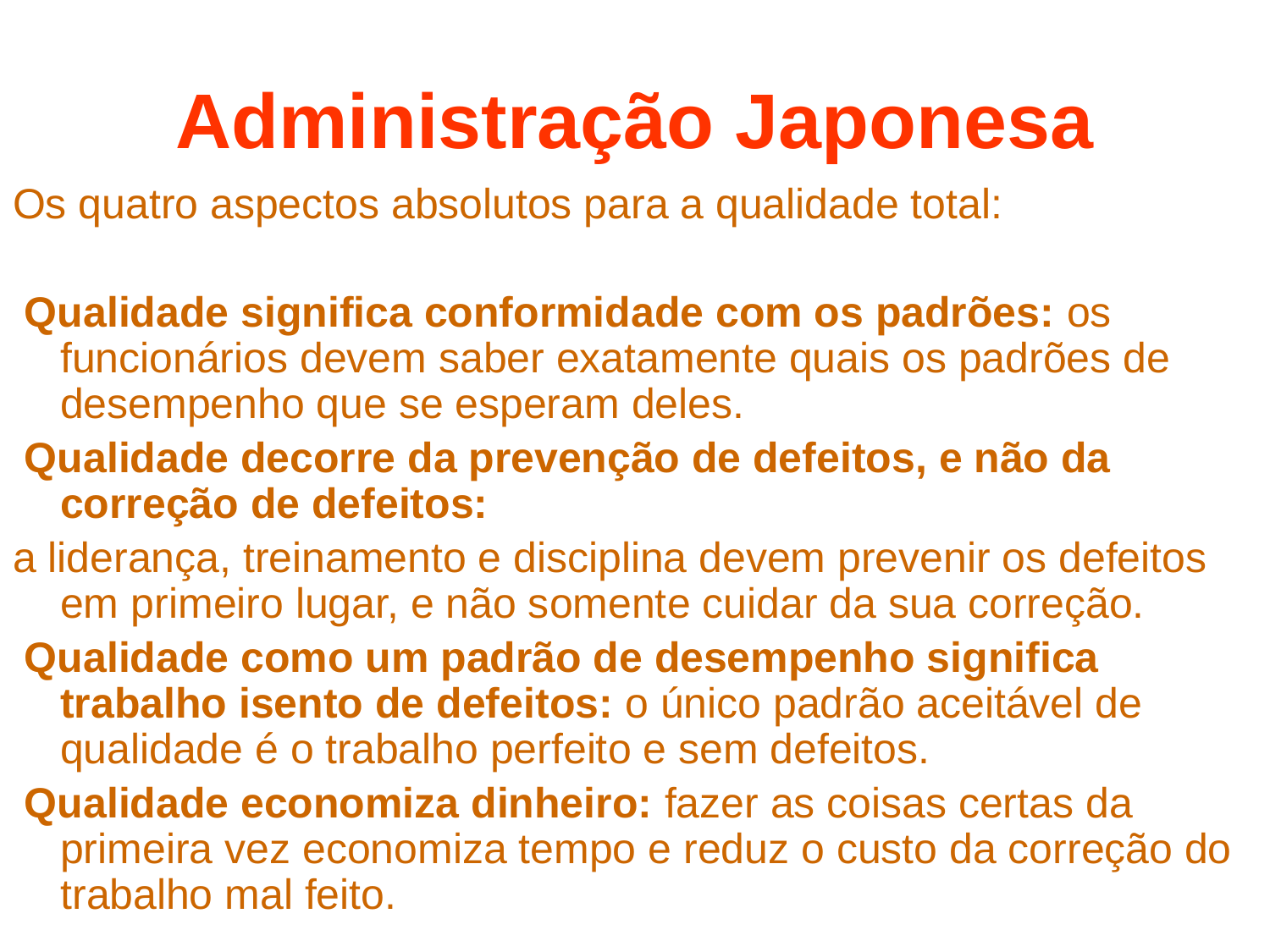

# Administração Japonesa
Os quatro aspectos absolutos para a qualidade total:

 Qualidade significa conformidade com os padrões: os funcionários devem saber exatamente quais os padrões de desempenho que se esperam deles.
 Qualidade decorre da prevenção de defeitos, e não da correção de defeitos:
a liderança, treinamento e disciplina devem prevenir os defeitos em primeiro lugar, e não somente cuidar da sua correção.
 Qualidade como um padrão de desempenho significa trabalho isento de defeitos: o único padrão aceitável de qualidade é o trabalho perfeito e sem defeitos.
 Qualidade economiza dinheiro: fazer as coisas certas da primeira vez economiza tempo e reduz o custo da correção do trabalho mal feito.